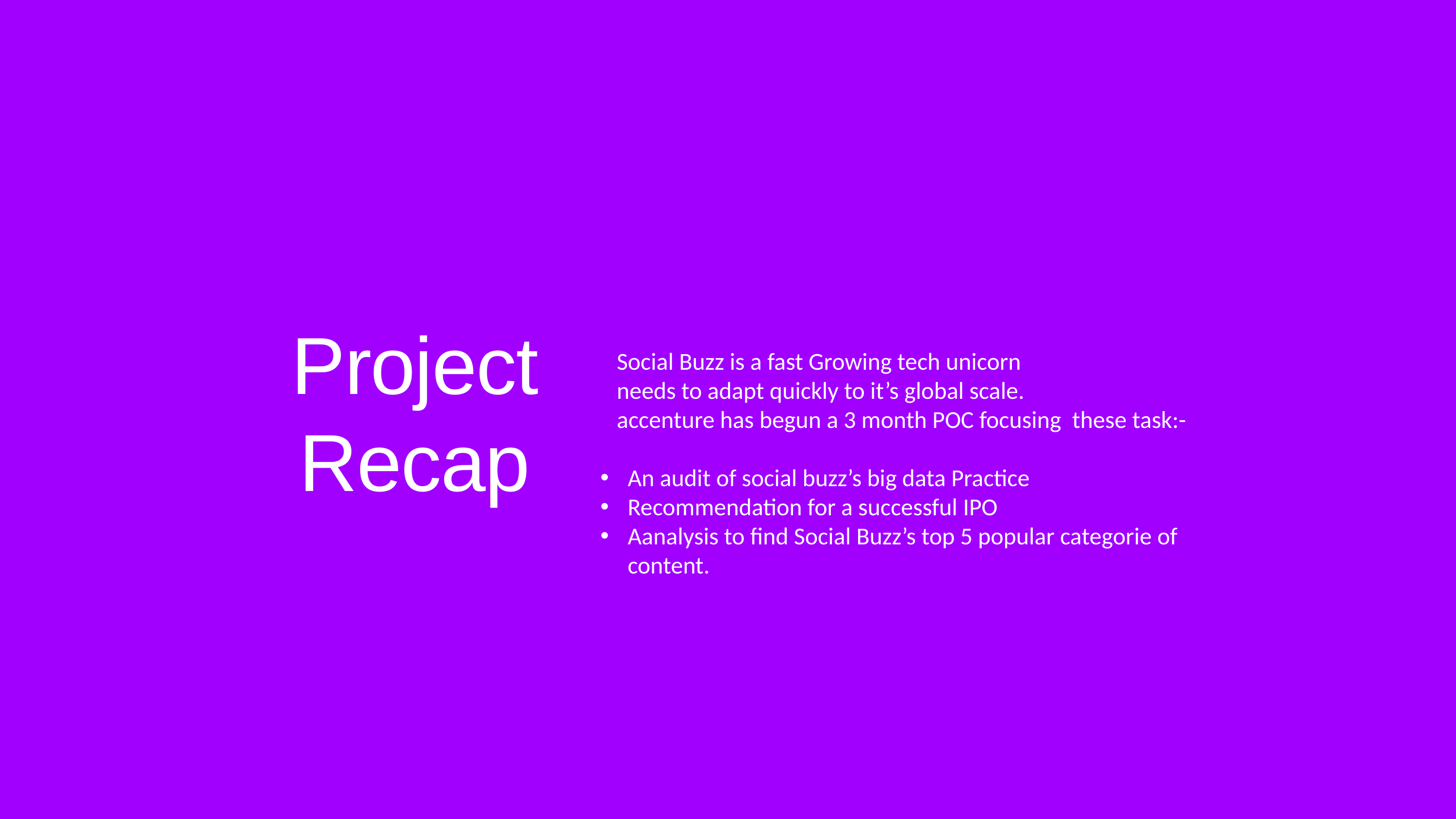

Project Recap

   Social Buzz is a fast Growing tech unicorn
   needs to adapt quickly to it’s global scale.
   accenture has begun a 3 month POC focusing  these task:-

An audit of social buzz’s big data Practice
Recommendation for a successful IPO
Aanalysis to find Social Buzz’s top 5 popular categorie of content.